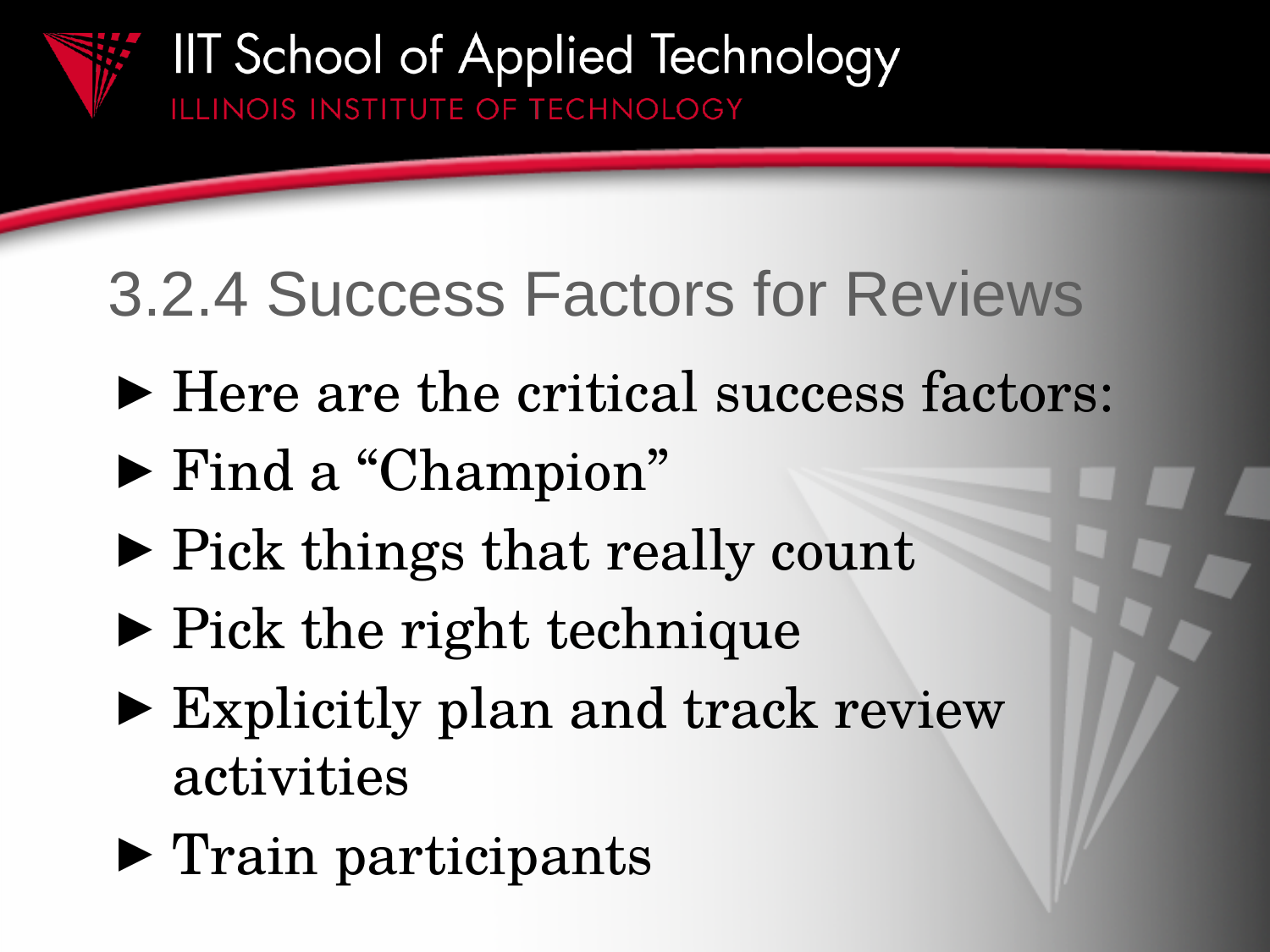

# 3.2.4 Success Factors for Reviews
Here are the critical success factors:
Find a “Champion”
Pick things that really count
Pick the right technique
Explicitly plan and track review activities
Train participants